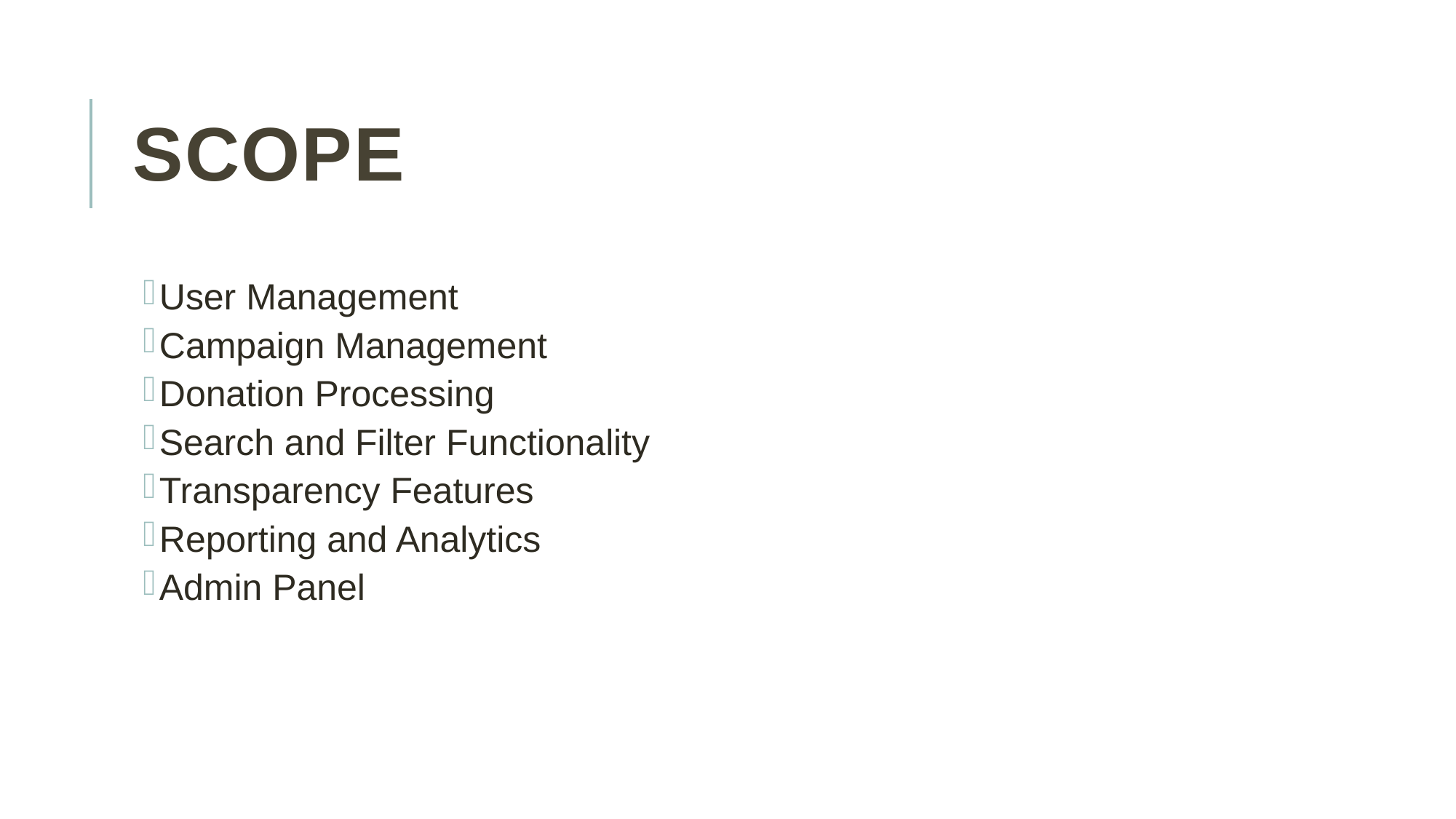

# Scope
User Management
Campaign Management
Donation Processing
Search and Filter Functionality
Transparency Features
Reporting and Analytics
Admin Panel